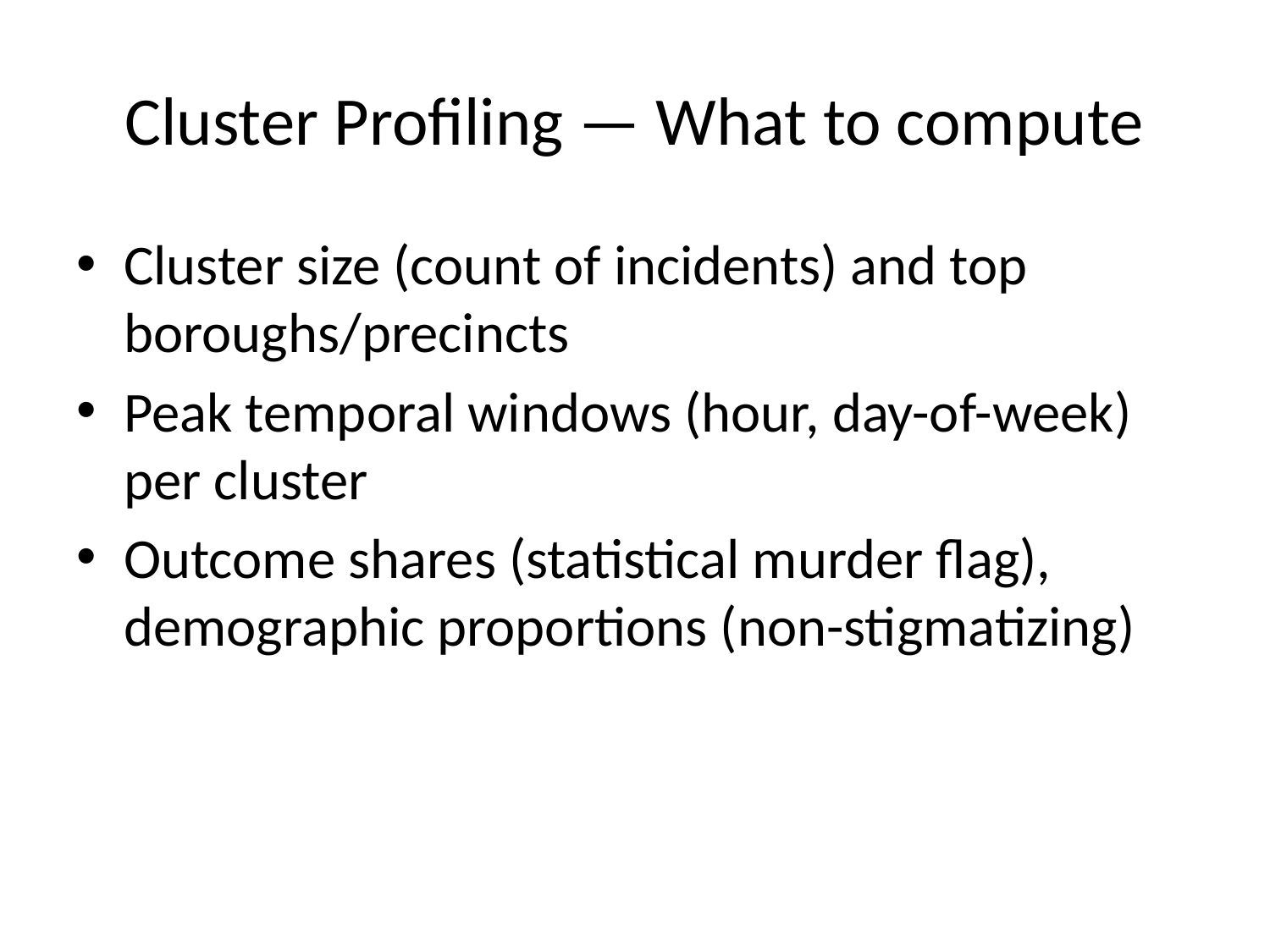

# Cluster Profiling — What to compute
Cluster size (count of incidents) and top boroughs/precincts
Peak temporal windows (hour, day-of-week) per cluster
Outcome shares (statistical murder flag), demographic proportions (non-stigmatizing)